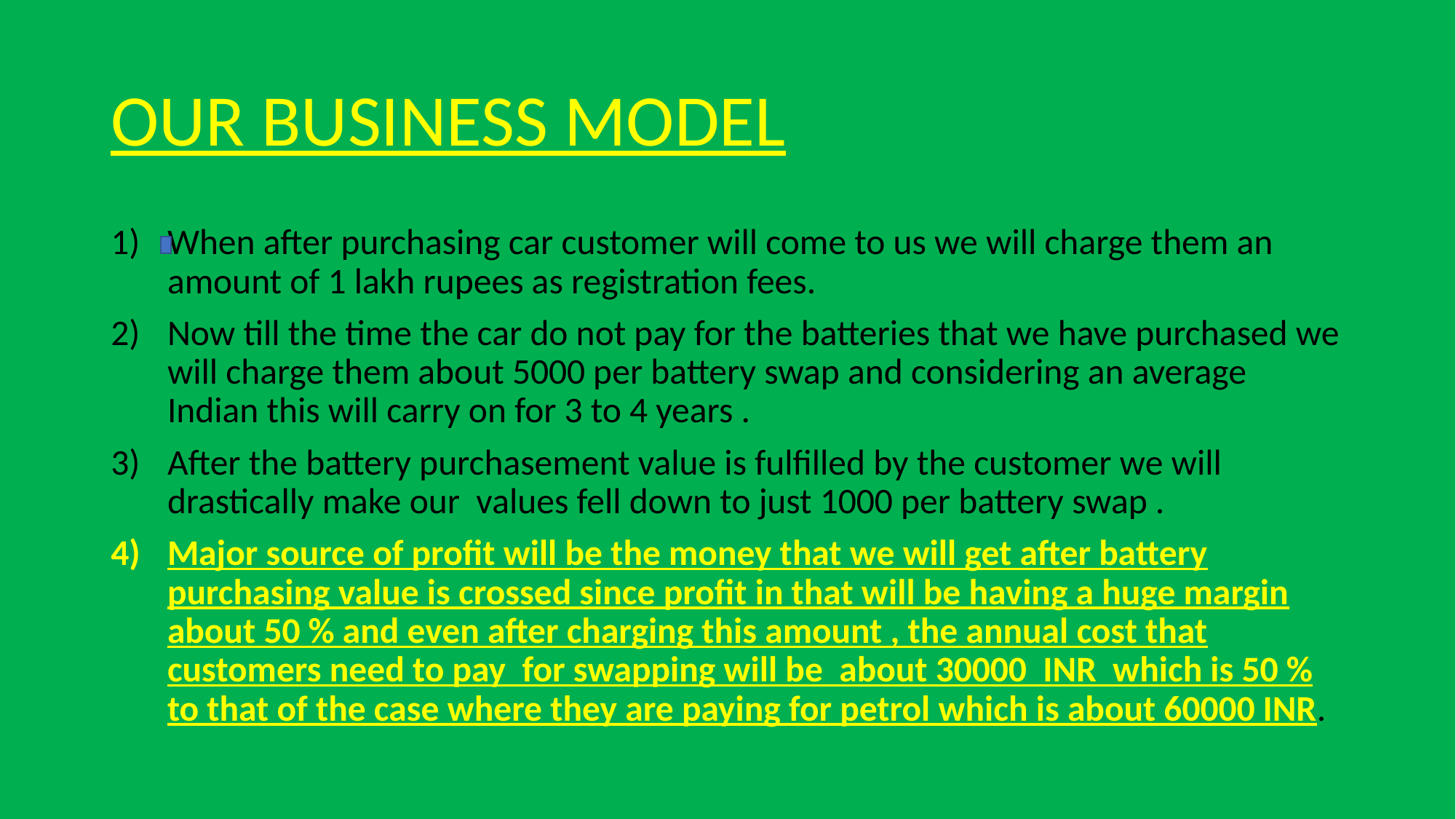

# OUR BUSINESS MODEL
When after purchasing car customer will come to us we will charge them an amount of 1 lakh rupees as registration fees.
Now till the time the car do not pay for the batteries that we have purchased we will charge them about 5000 per battery swap and considering an average Indian this will carry on for 3 to 4 years .
After the battery purchasement value is fulfilled by the customer we will  drastically make our  values fell down to just 1000 per battery swap .
Major source of profit will be the money that we will get after battery purchasing value is crossed since profit in that will be having a huge margin about 50 % and even after charging this amount , the annual cost that customers need to pay  for swapping will be  about 30000  INR  which is 50 % to that of the case where they are paying for petrol which is about 60000 INR.